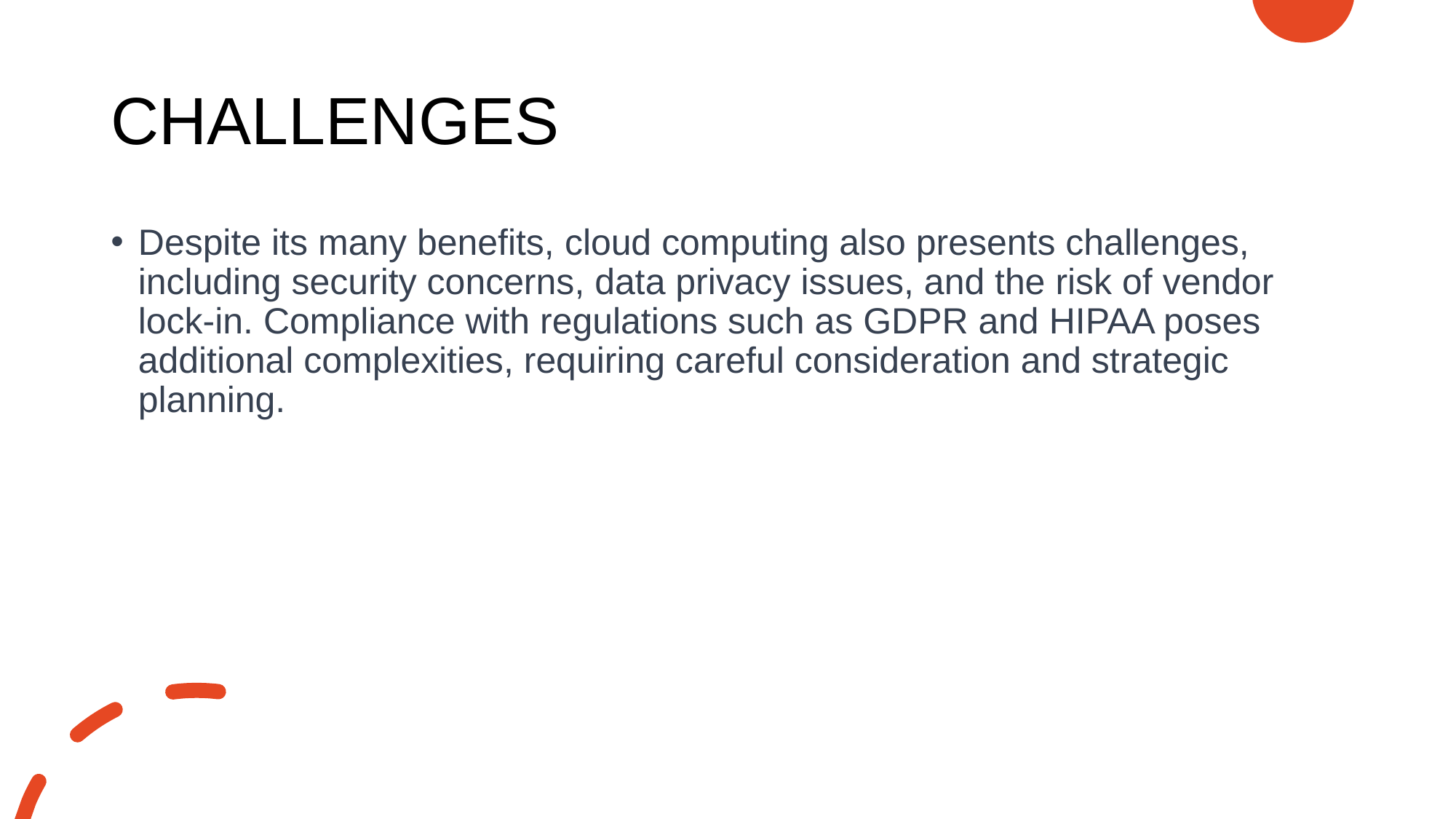

# CHALLENGES
Despite its many benefits, cloud computing also presents challenges, including security concerns, data privacy issues, and the risk of vendor lock-in. Compliance with regulations such as GDPR and HIPAA poses additional complexities, requiring careful consideration and strategic planning.